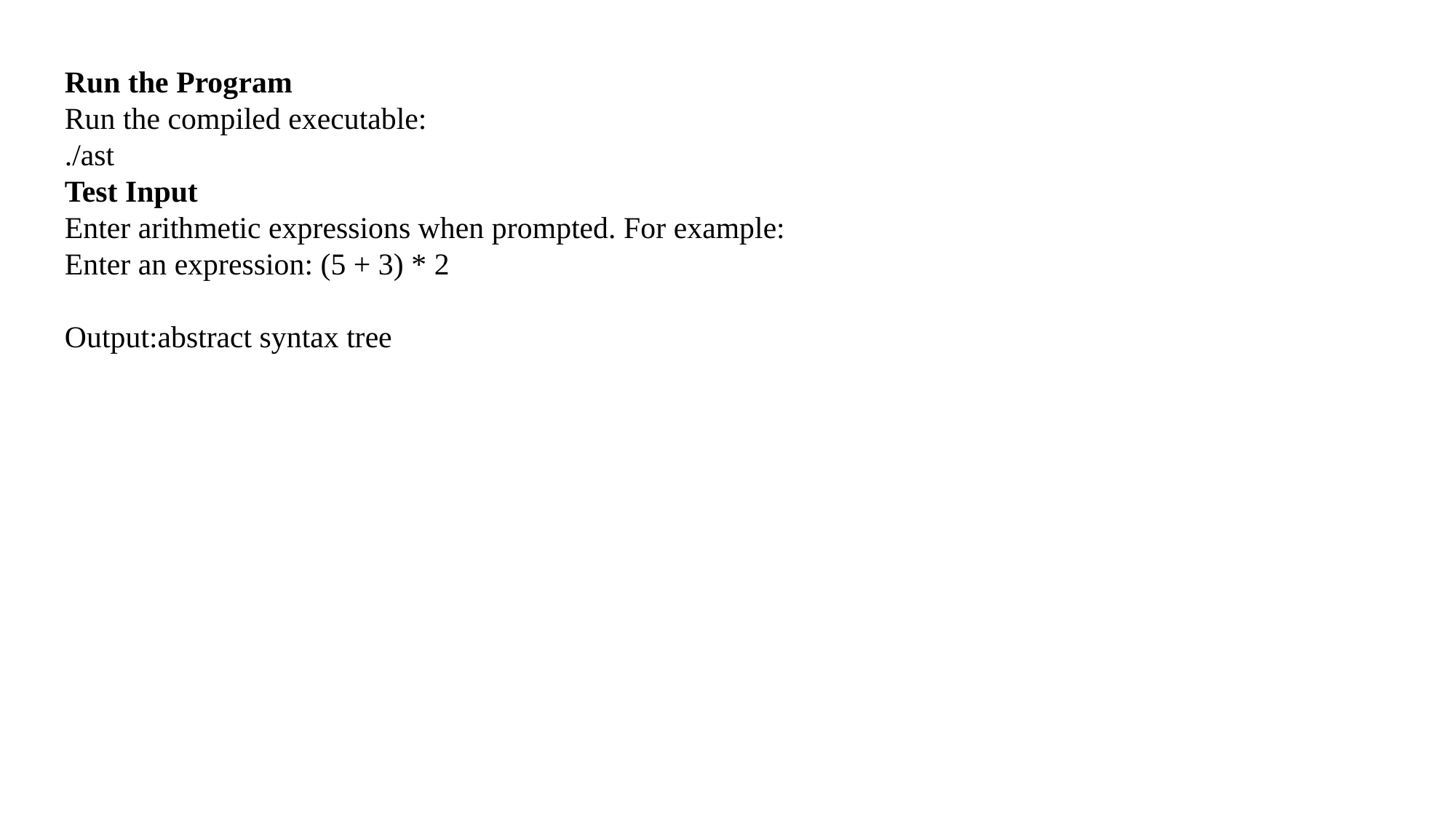

Run the Program
Run the compiled executable:
./ast
Test Input
Enter arithmetic expressions when prompted. For example:
Enter an expression: (5 + 3) * 2

Output:abstract syntax tree